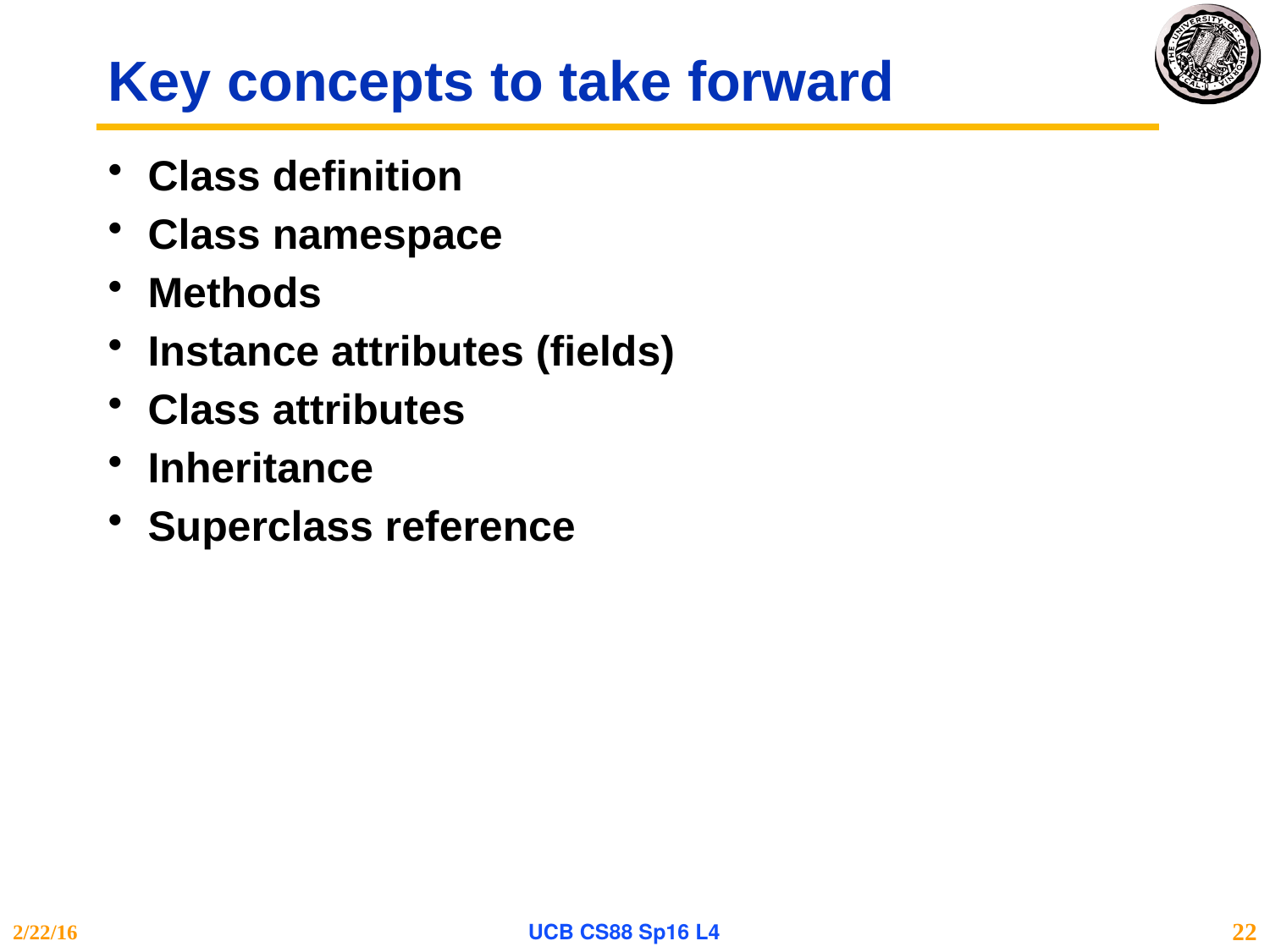

# Key concepts to take forward
Class definition
Class namespace
Methods
Instance attributes (fields)
Class attributes
Inheritance
Superclass reference
2/22/16
UCB CS88 Sp16 L4
22